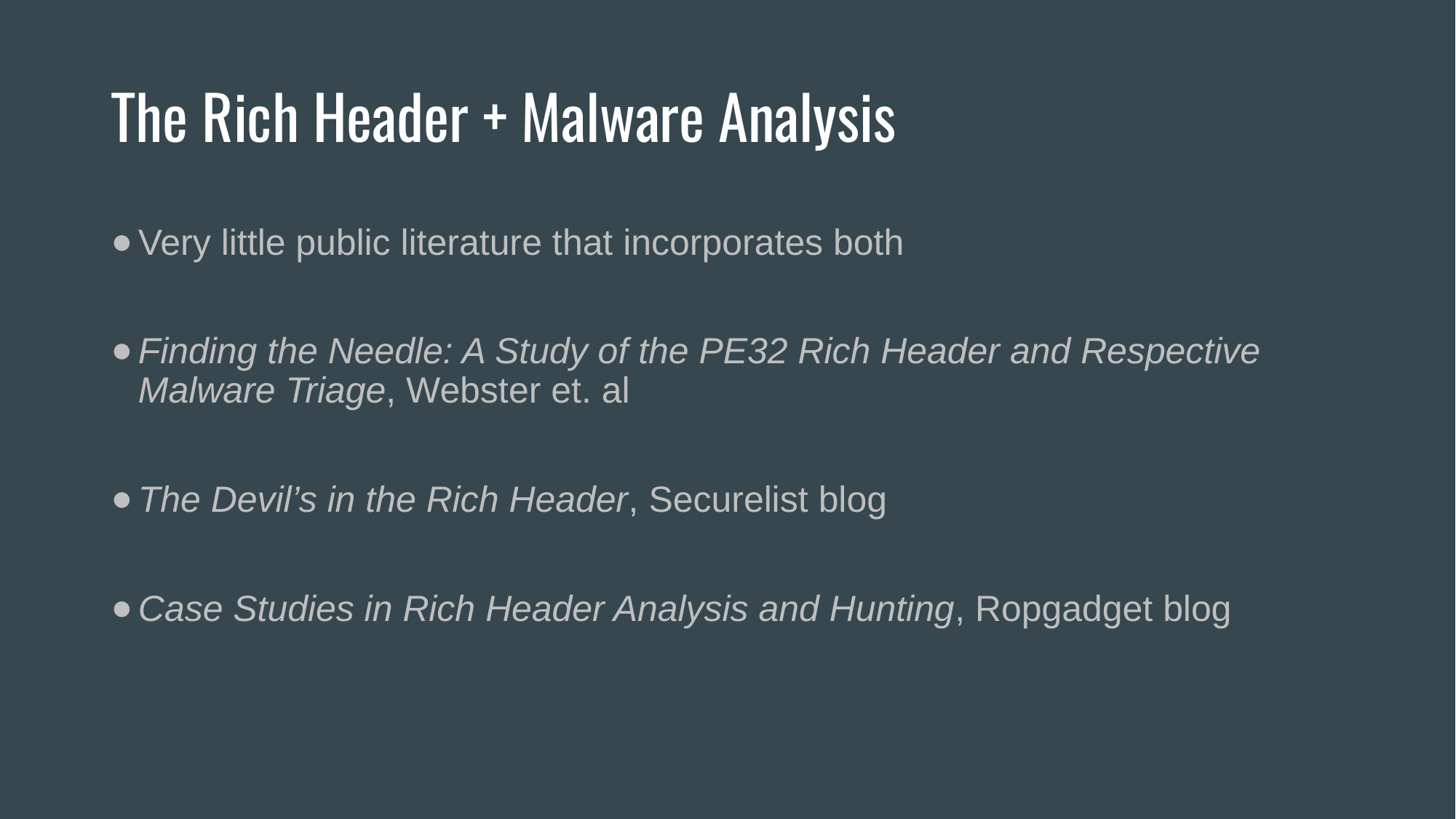

# The Rich Header + Malware Analysis
Very little public literature that incorporates both

Finding the Needle: A Study of the PE32 Rich Header and Respective Malware Triage, Webster et. al

The Devil’s in the Rich Header, Securelist blog

Case Studies in Rich Header Analysis and Hunting, Ropgadget blog